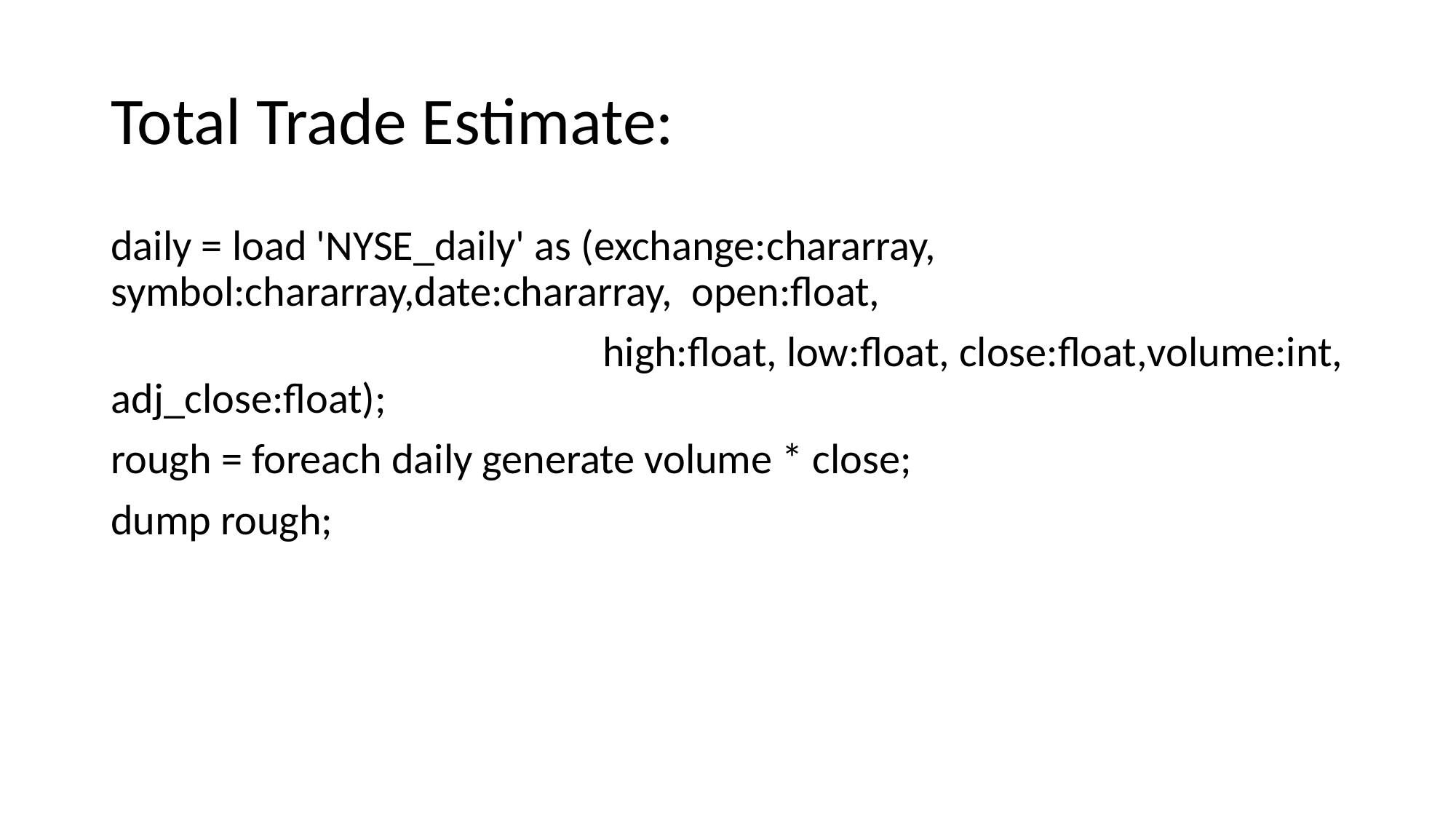

# Total Trade Estimate:
daily = load 'NYSE_daily' as (exchange:chararray, symbol:chararray,date:chararray,  open:float,
                                                   high:float, low:float, close:float,volume:int, adj_close:float);
rough = foreach daily generate volume * close;
dump rough;